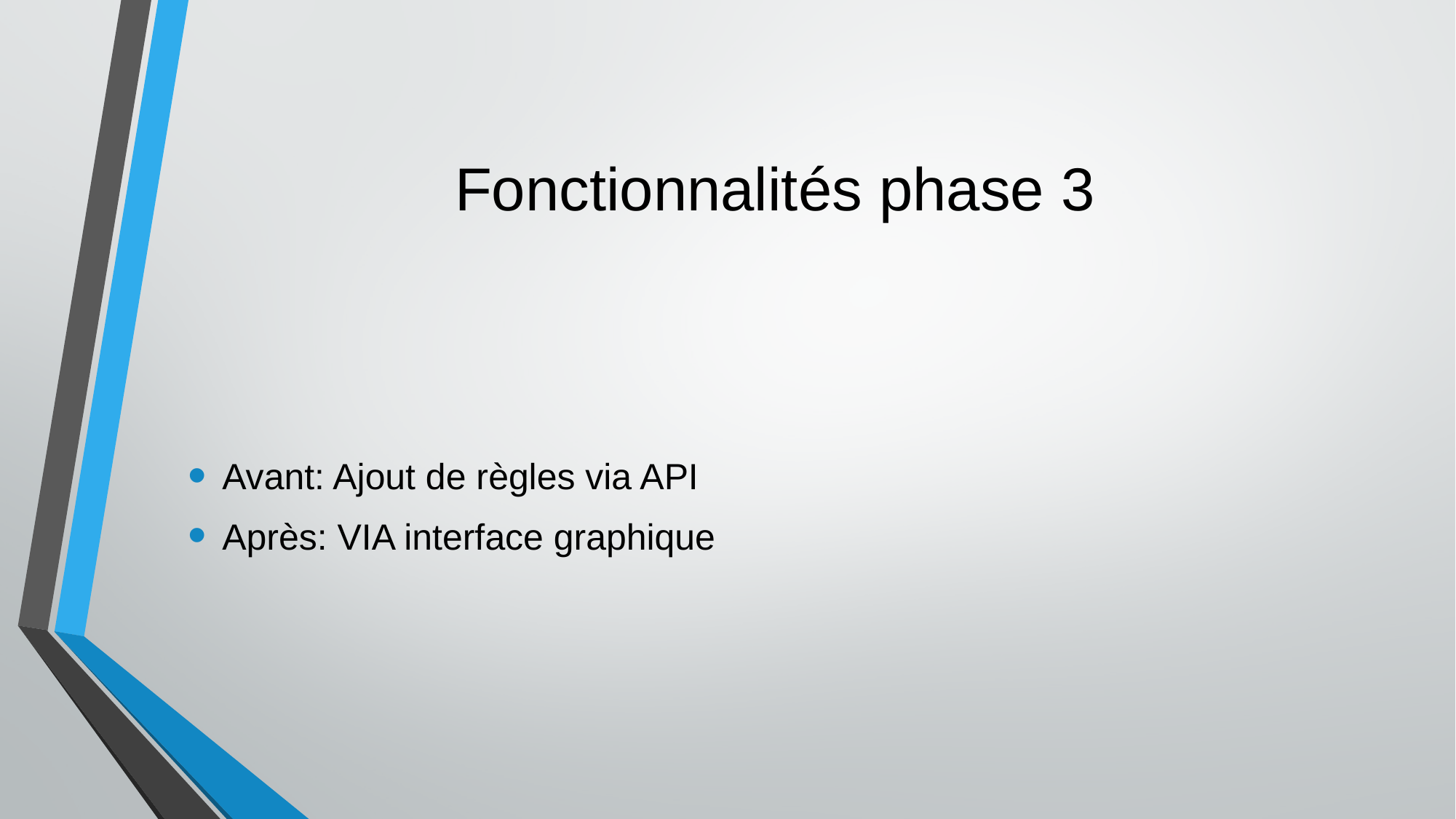

# Fonctionnalités phase 3
Avant: Ajout de règles via API
Après: VIA interface graphique